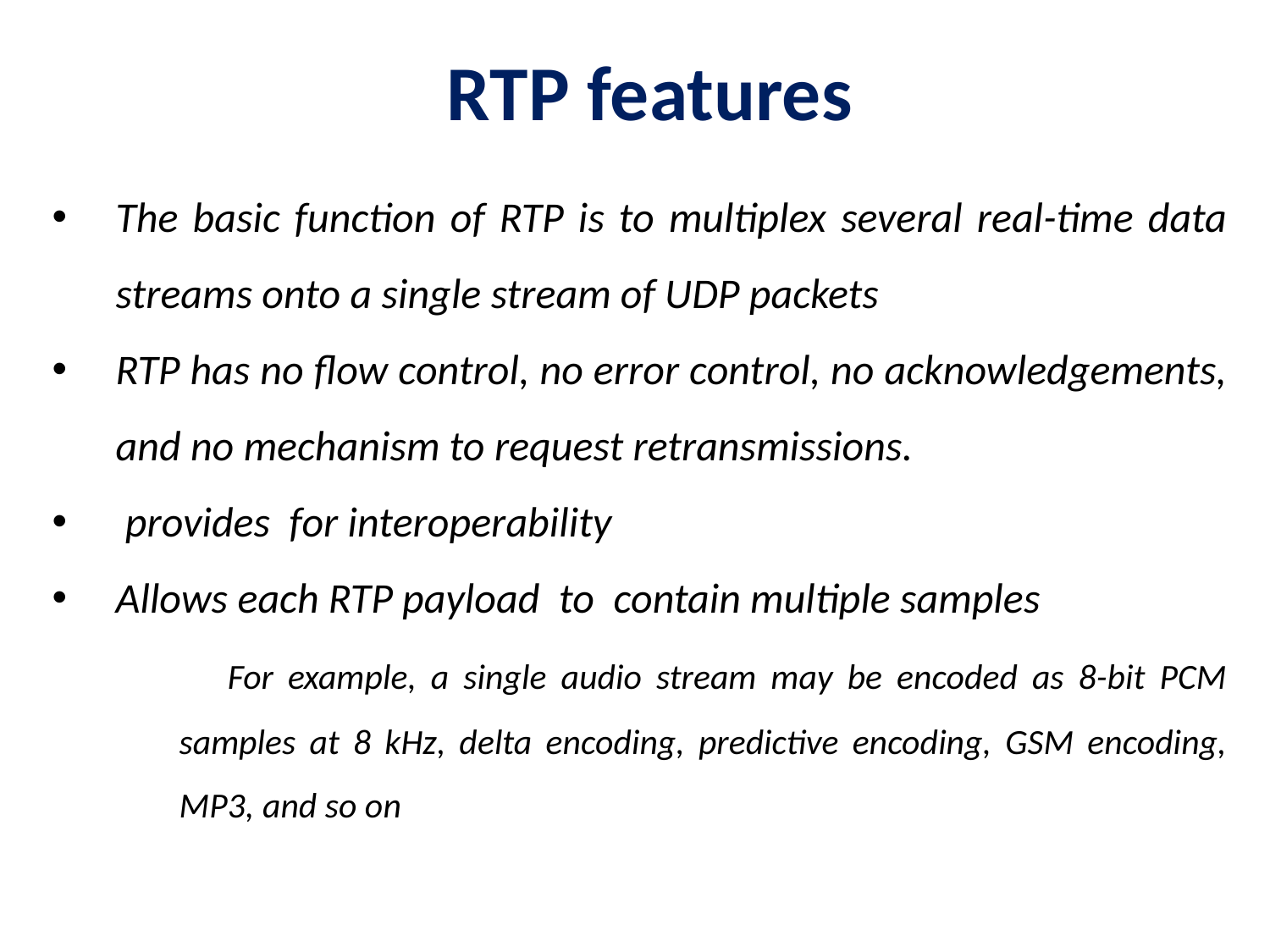

# RTP features
The basic function of RTP is to multiplex several real-time data streams onto a single stream of UDP packets
RTP has no flow control, no error control, no acknowledgements, and no mechanism to request retransmissions.
 provides  for interoperability
Allows each RTP payload  to  contain multiple samples
       For example, a single audio stream may be encoded as 8-bit PCM samples at 8 kHz, delta encoding, predictive encoding, GSM encoding, MP3, and so on